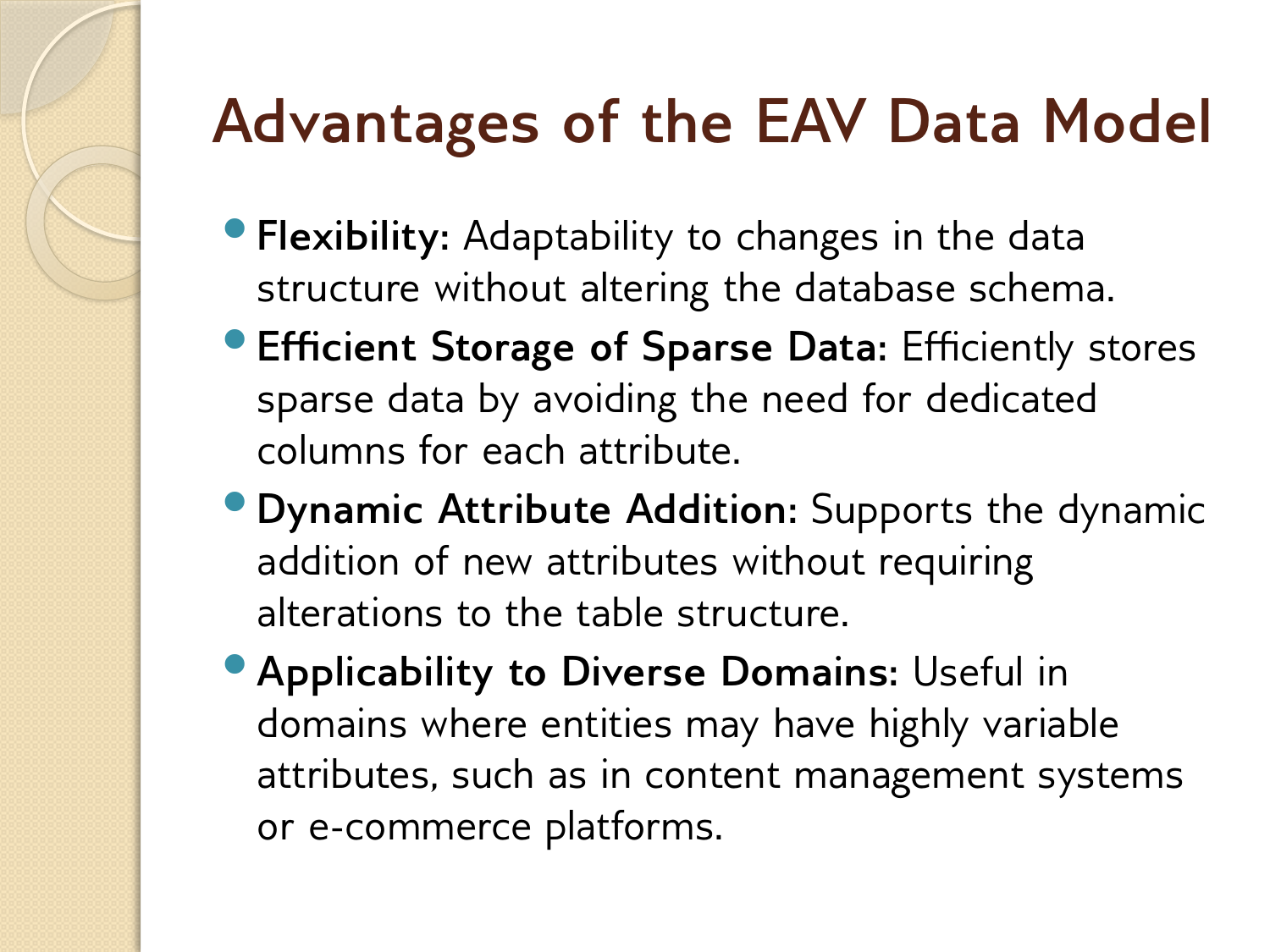

# Advantages of the EAV Data Model
Flexibility: Adaptability to changes in the data structure without altering the database schema.
Efficient Storage of Sparse Data: Efficiently stores sparse data by avoiding the need for dedicated columns for each attribute.
Dynamic Attribute Addition: Supports the dynamic addition of new attributes without requiring alterations to the table structure.
Applicability to Diverse Domains: Useful in domains where entities may have highly variable attributes, such as in content management systems or e-commerce platforms.